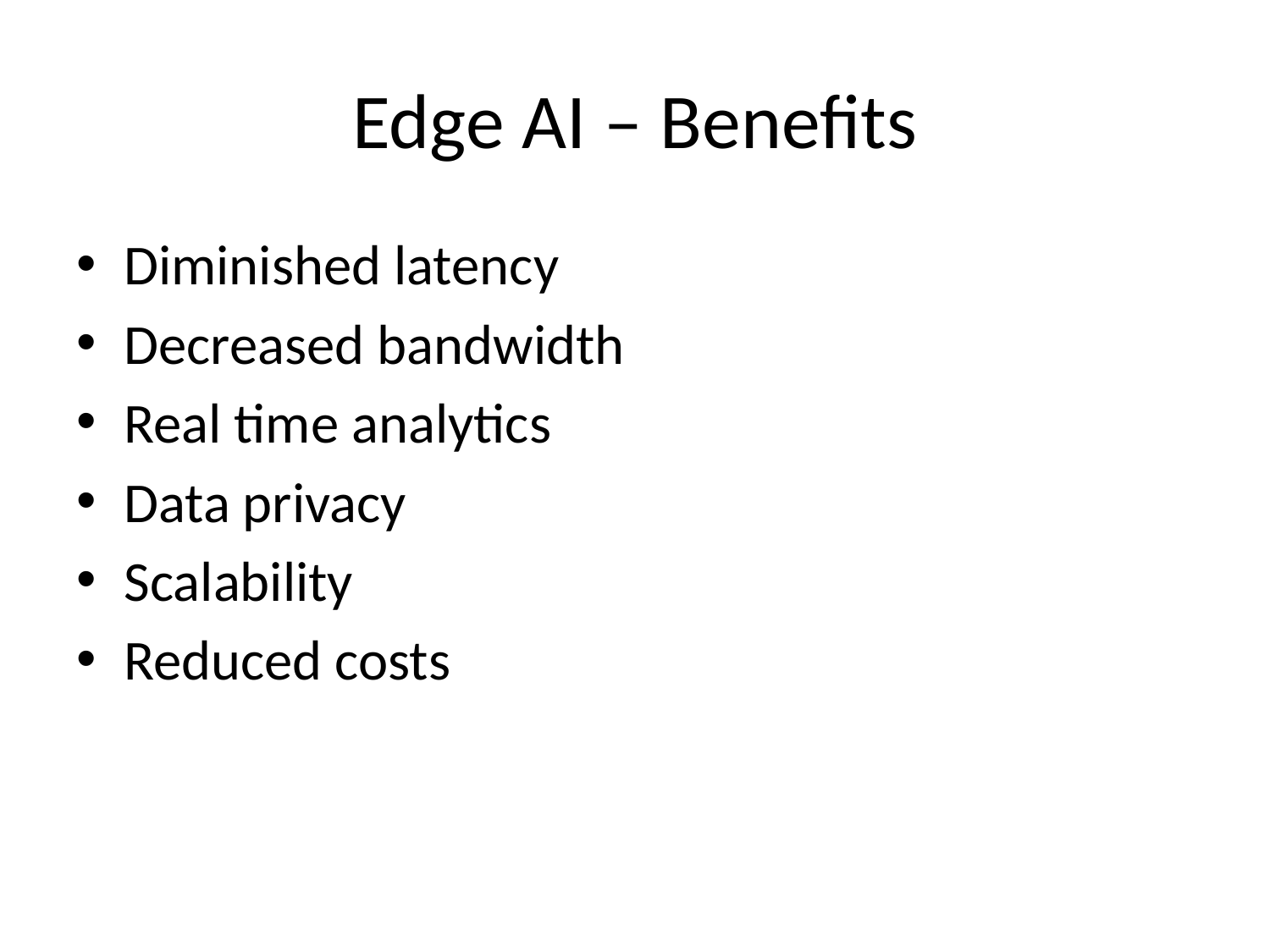

# Edge AI – Benefits
Diminished latency
Decreased bandwidth
Real time analytics
Data privacy
Scalability
Reduced costs